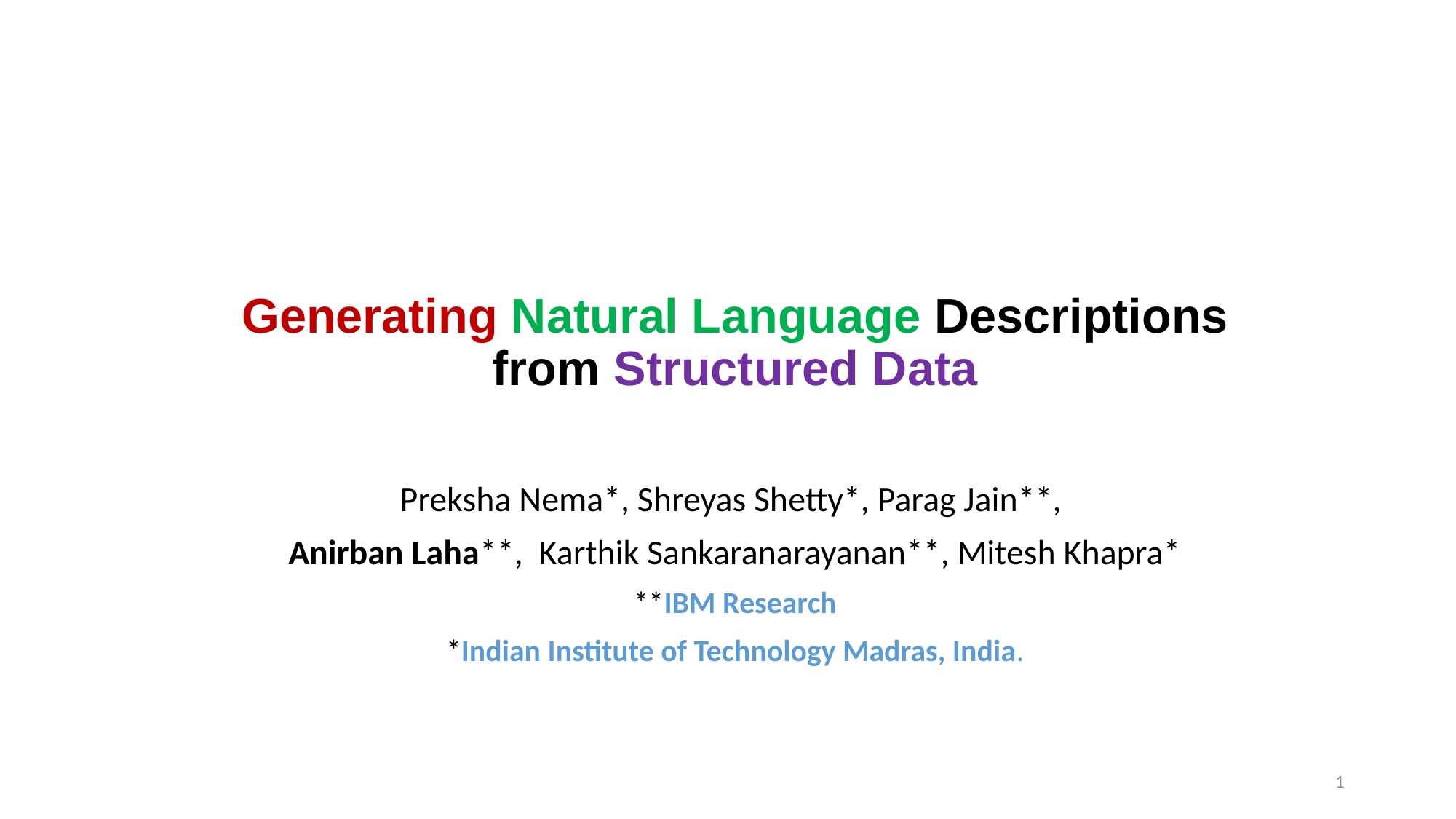

# Generating Natural Language Descriptions from Structured Data
Preksha Nema*, Shreyas Shetty*, Parag Jain**,
Anirban Laha**,  Karthik Sankaranarayanan**, Mitesh Khapra*
**IBM Research
*Indian Institute of Technology Madras, India.

1